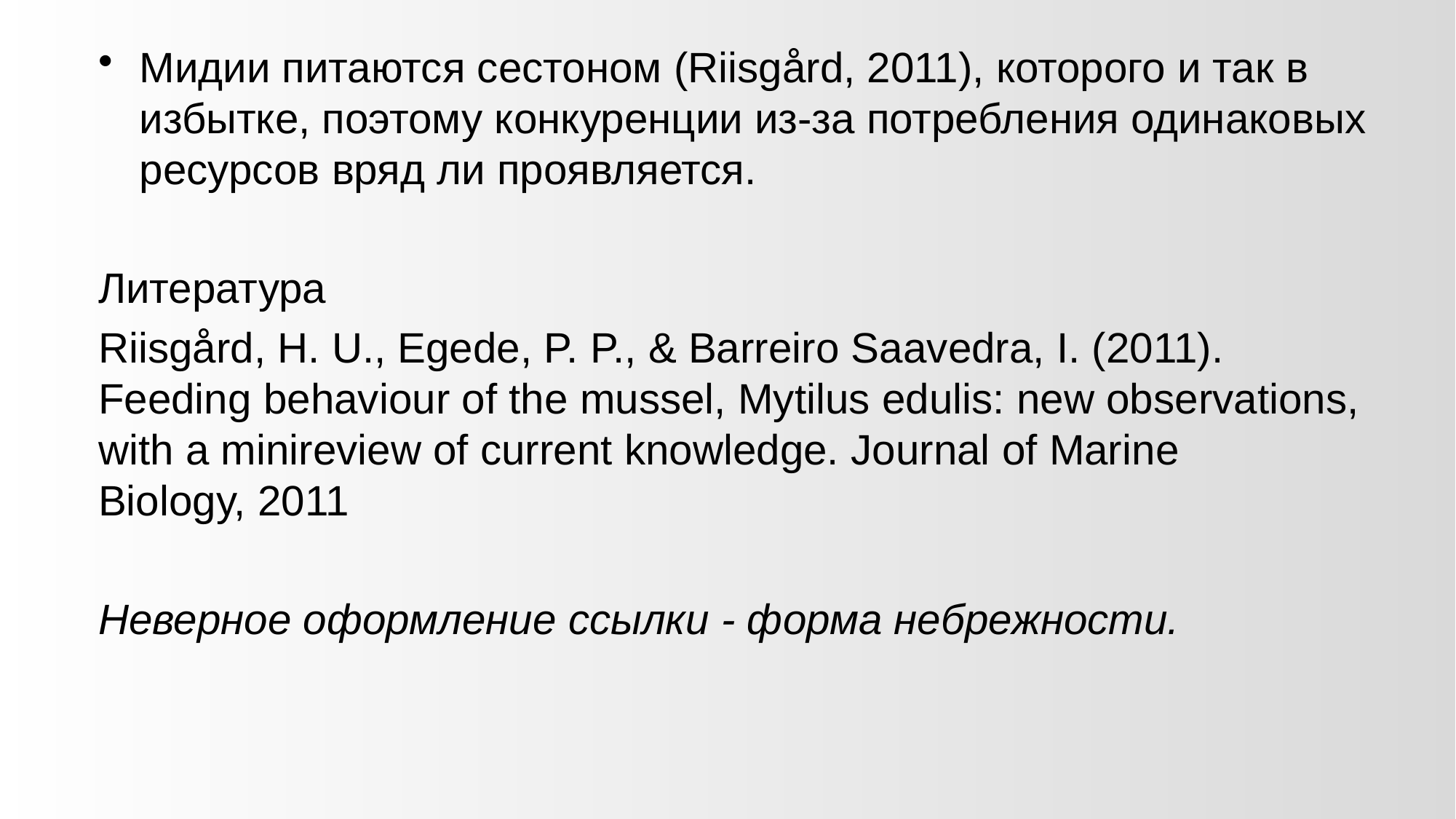

Мидии питаются сестоном (Riisgård, 2011), которого и так в избытке, поэтому конкуренции из-за потребления одинаковых ресурсов вряд ли проявляется.

Литература
Riisgård, H. U., Egede, P. P., & Barreiro Saavedra, I. (2011). Feeding behaviour of the mussel, Mytilus edulis: new observations, with a minireview of current knowledge. Journal of Marine Biology, 2011

Неверное оформление ссылки - форма небрежности.